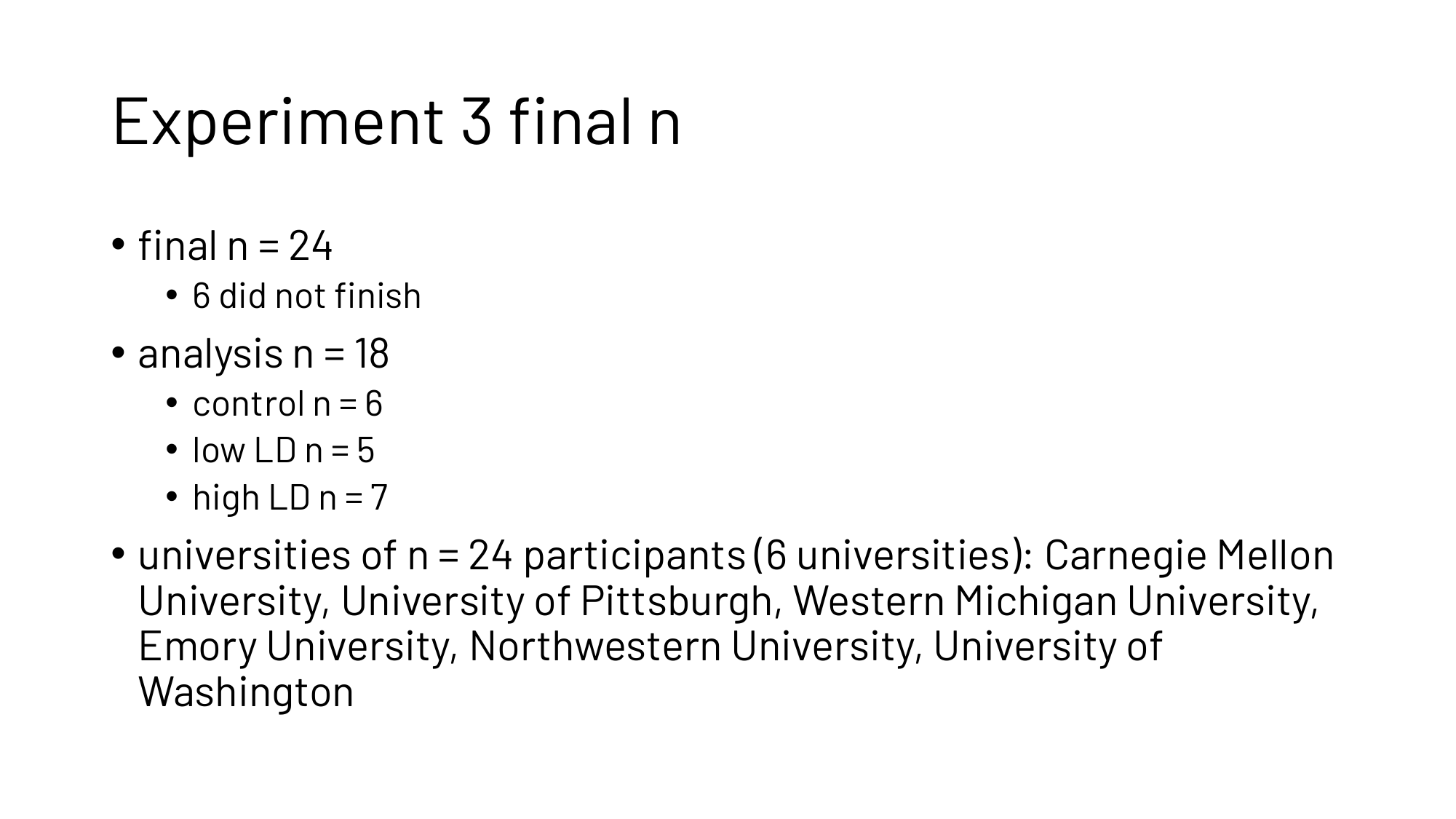

# Experiment 3 final n
final n = 24
6 did not finish
analysis n = 18
control n = 6
low LD n = 5
high LD n = 7
universities of n = 24 participants (6 universities): Carnegie Mellon University, University of Pittsburgh, Western Michigan University, Emory University, Northwestern University, University of Washington